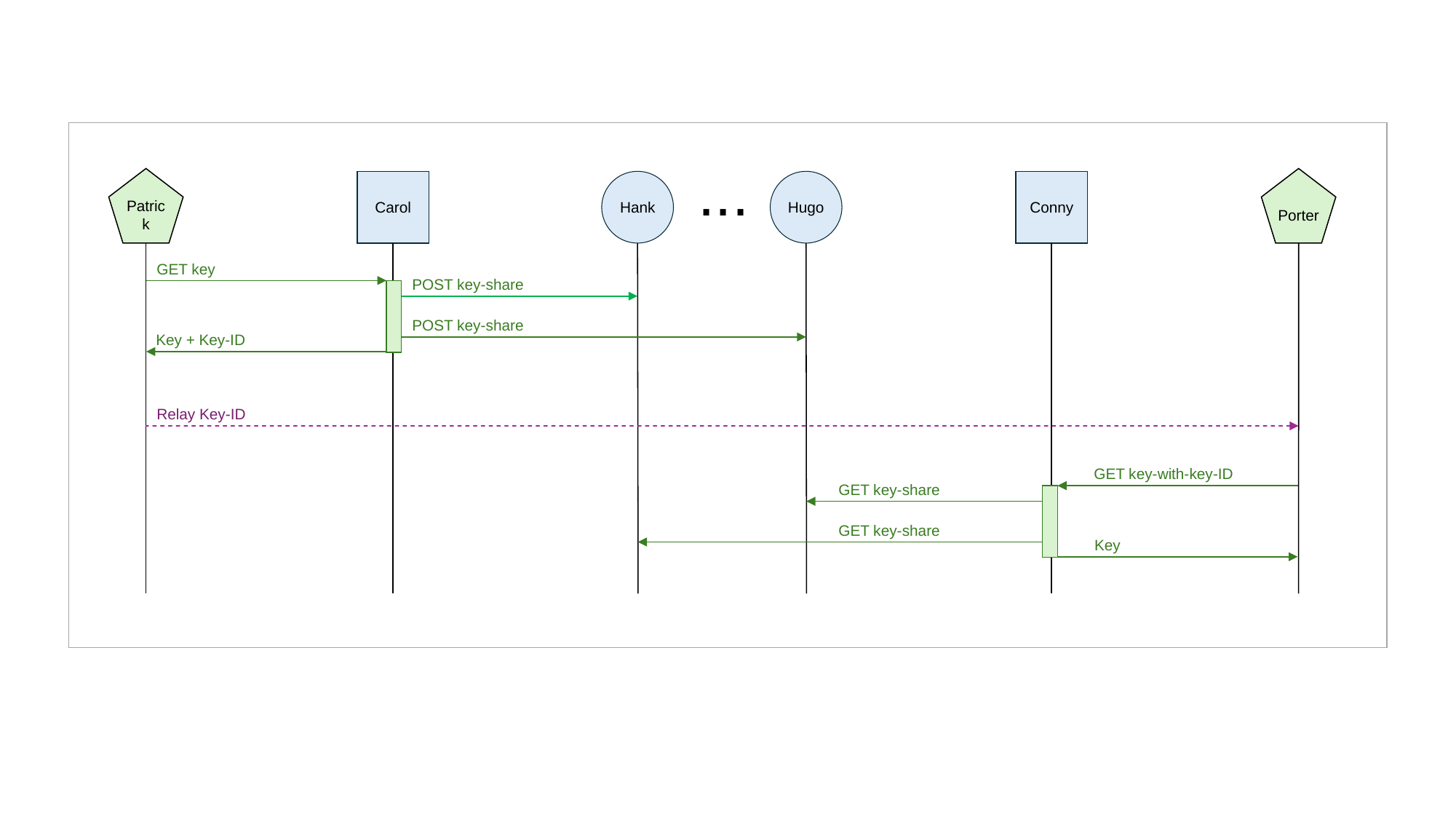

...
Patrick
Porter
Carol
Hank
Hugo
Conny
GET key
POST key-share

POST key-share
Key + Key-ID
Relay Key-ID
GET key-with-key-ID
GET key-share

GET key-share
Key